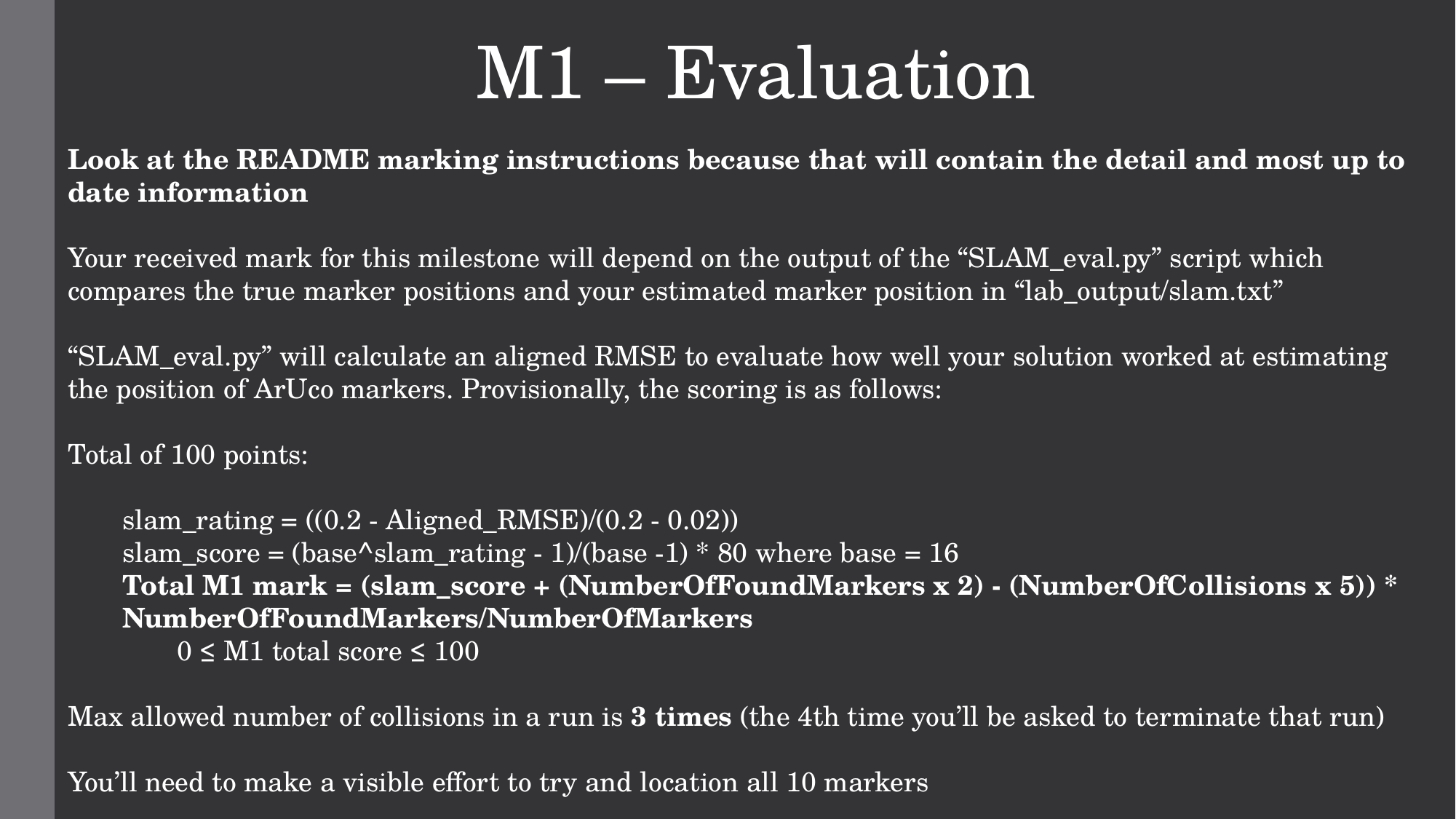

M1 – Evaluation
Look at the README marking instructions because that will contain the detail and most up to date information

Your received mark for this milestone will depend on the output of the “SLAM_eval.py” script which compares the true marker positions and your estimated marker position in “lab_output/slam.txt”

“SLAM_eval.py” will calculate an aligned RMSE to evaluate how well your solution worked at estimating the position of ArUco markers. Provisionally, the scoring is as follows:

Total of 100 points:

slam_rating = ((0.2 - Aligned_RMSE)/(0.2 - 0.02))
slam_score = (base^slam_rating - 1)/(base -1) * 80 where base = 16
Total M1 mark = (slam_score + (NumberOfFoundMarkers x 2) - (NumberOfCollisions x 5)) * NumberOfFoundMarkers/NumberOfMarkers
	0 ≤ M1 total score ≤ 100

Max allowed number of collisions in a run is 3 times (the 4th time you’ll be asked to terminate that run)

You’ll need to make a visible effort to try and location all 10 markers